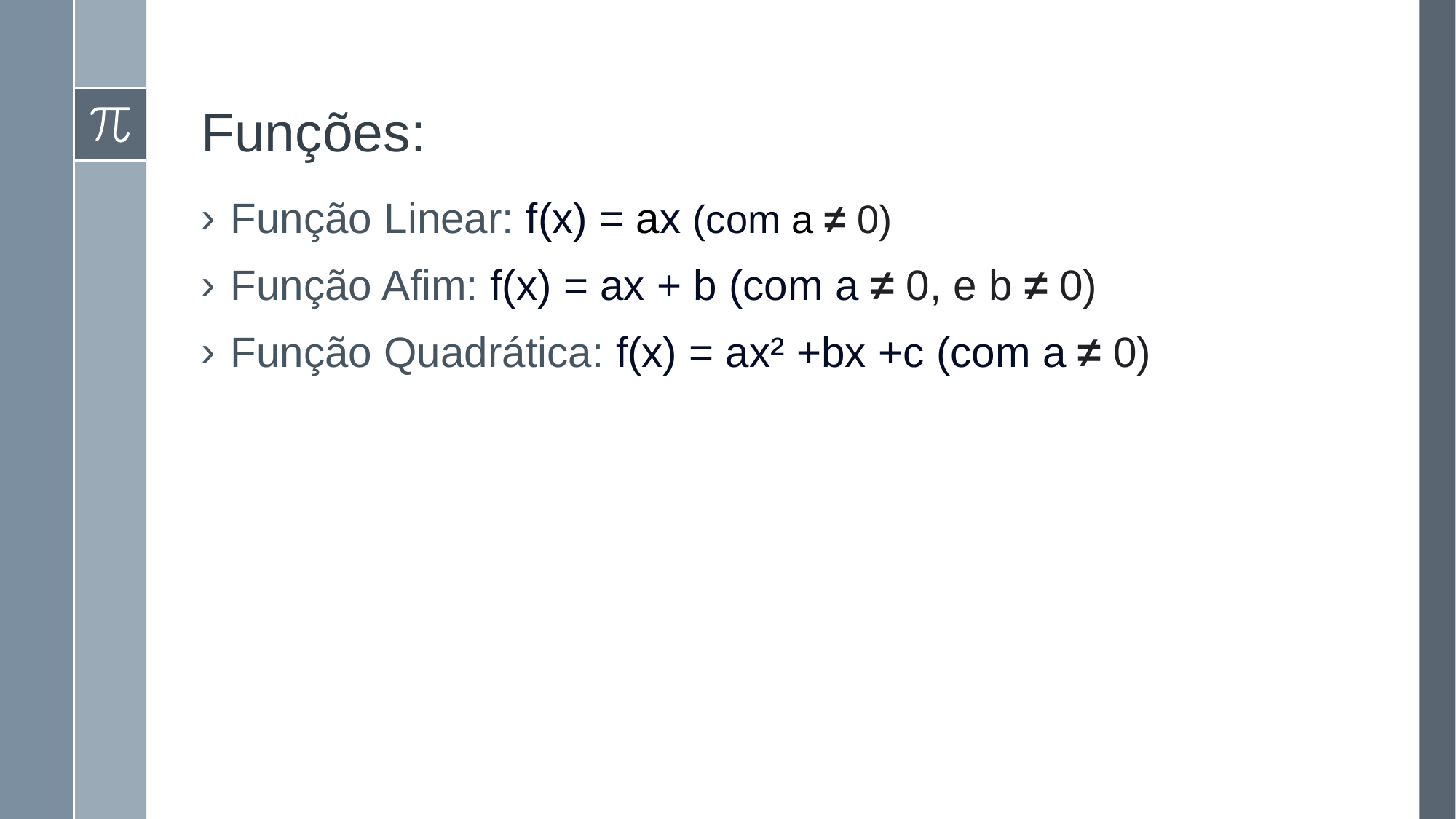

# Funções:
Função Linear: f(x) = ax (com a ≠ 0)
Função Afim: f(x) = ax + b (com a ≠ 0, e b ≠ 0)
Função Quadrática: f(x) = ax² +bx +c (com a ≠ 0)